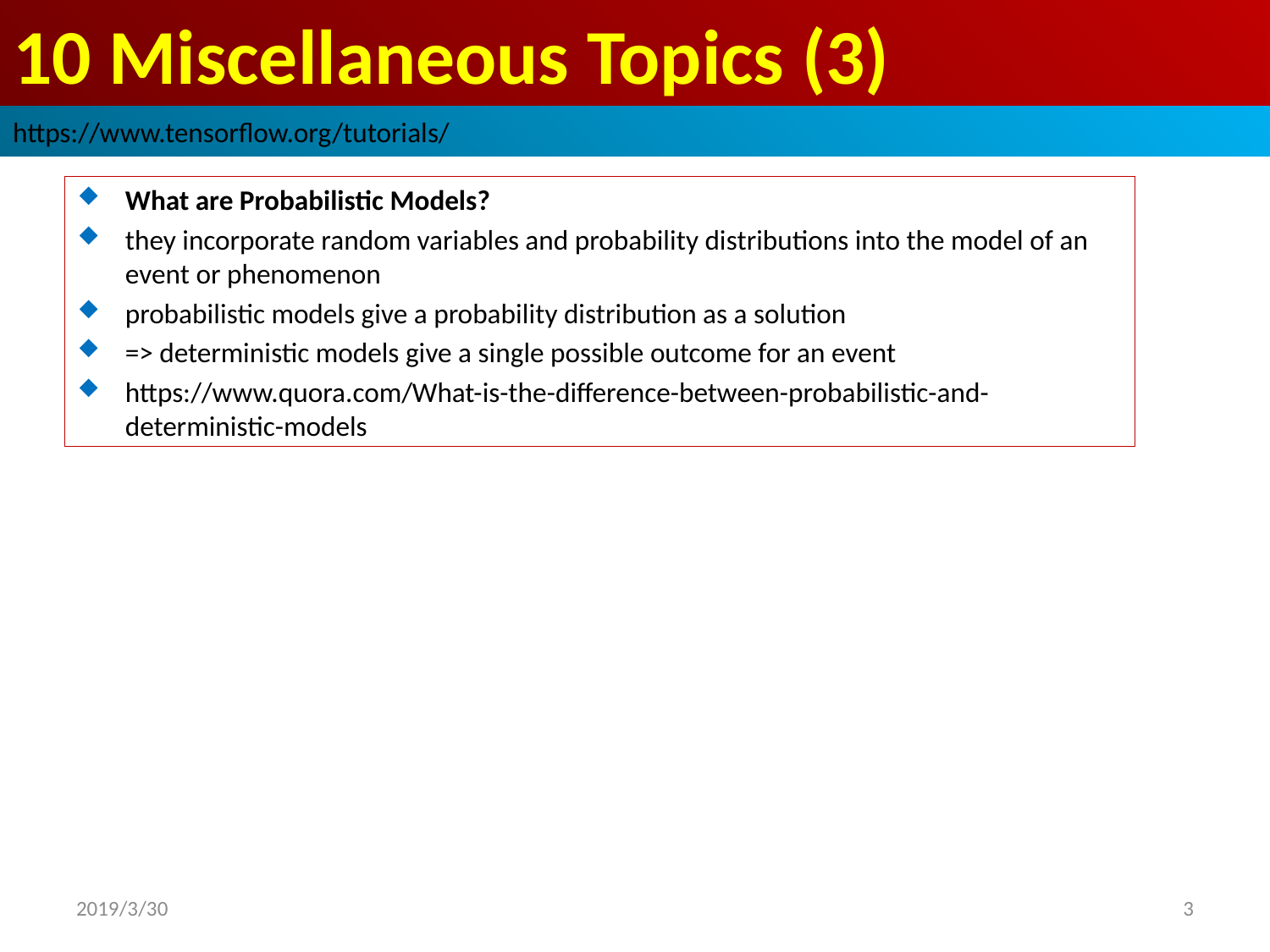

# 10 Miscellaneous Topics (3)
https://www.tensorflow.org/tutorials/
What are Probabilistic Models?
they incorporate random variables and probability distributions into the model of an event or phenomenon
probabilistic models give a probability distribution as a solution
=> deterministic models give a single possible outcome for an event
https://www.quora.com/What-is-the-difference-between-probabilistic-and-deterministic-models

2019/3/30
3